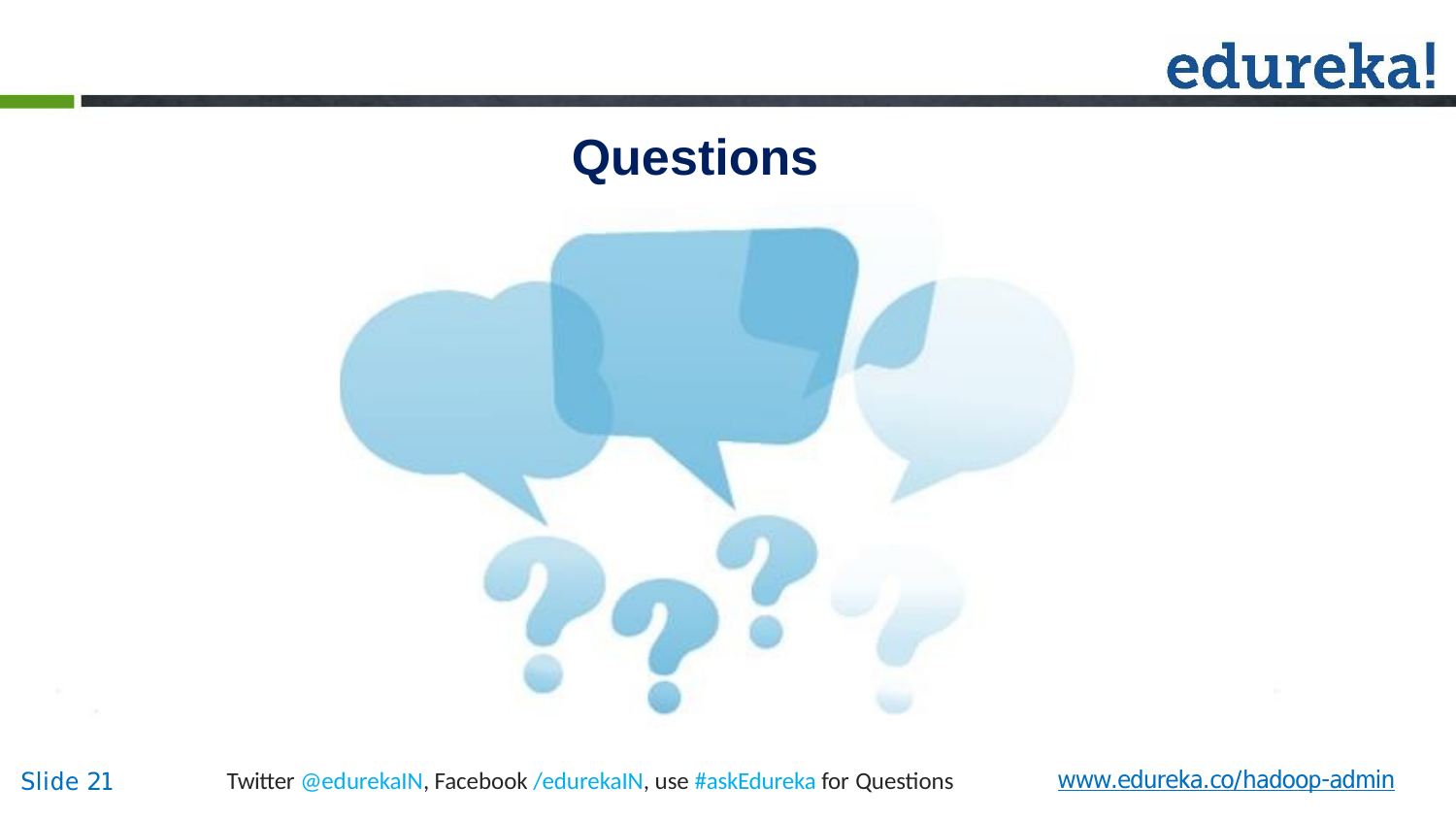

# Questions

www.edureka.co/hadoop-admin
Slide 21
Twitter @edurekaIN, Facebook /edurekaIN, use #askEdureka for Questions